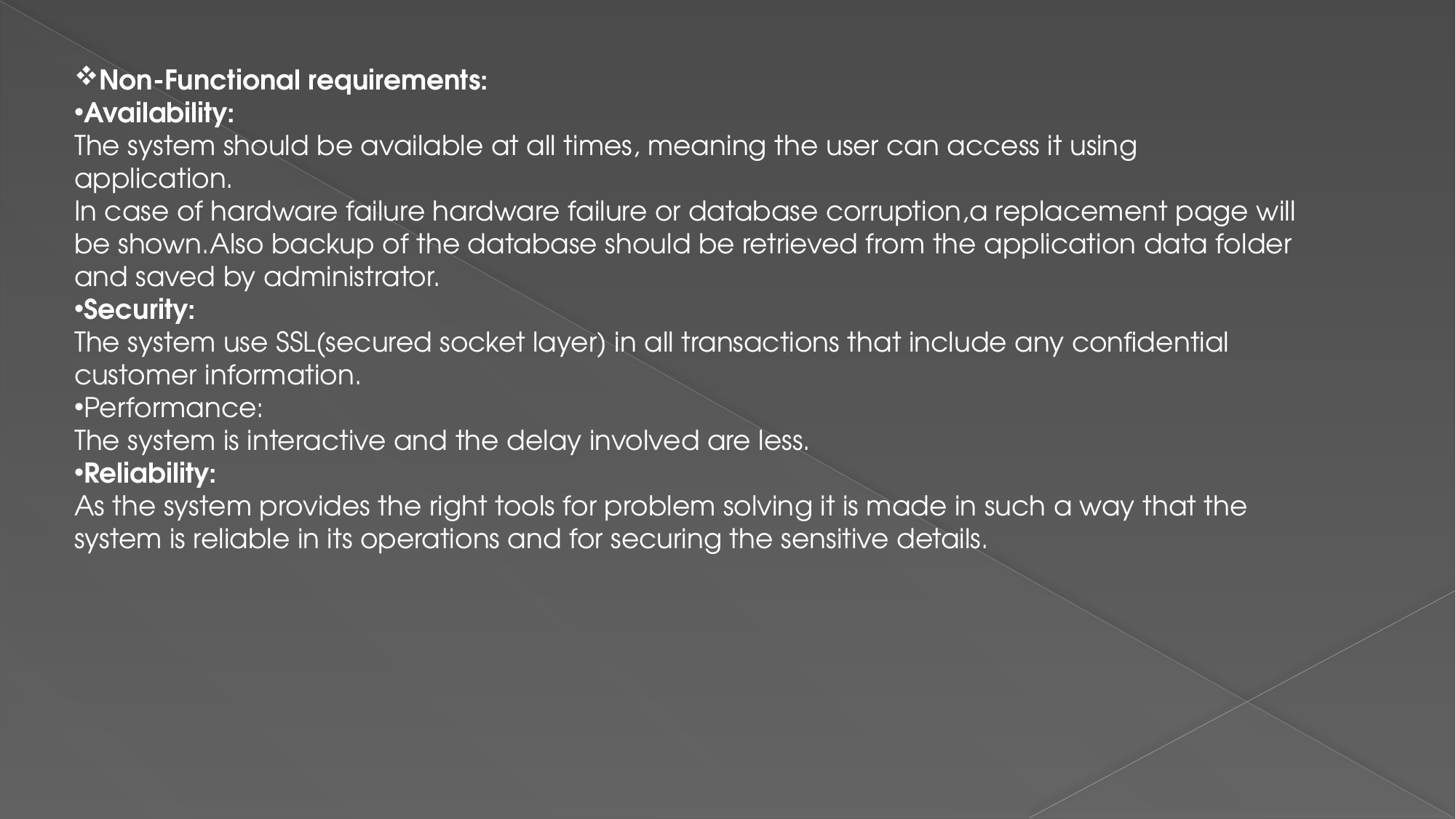

Non-Functional requirements:
Availability:
The system should be available at all times, meaning the user can access it using application.
In case of hardware failure hardware failure or database corruption,a replacement page will be shown.Also backup of the database should be retrieved from the application data folder and saved by administrator.
Security:
The system use SSL(secured socket layer) in all transactions that include any confidential customer information.
Performance:
The system is interactive and the delay involved are less.
Reliability:
As the system provides the right tools for problem solving it is made in such a way that the system is reliable in its operations and for securing the sensitive details.